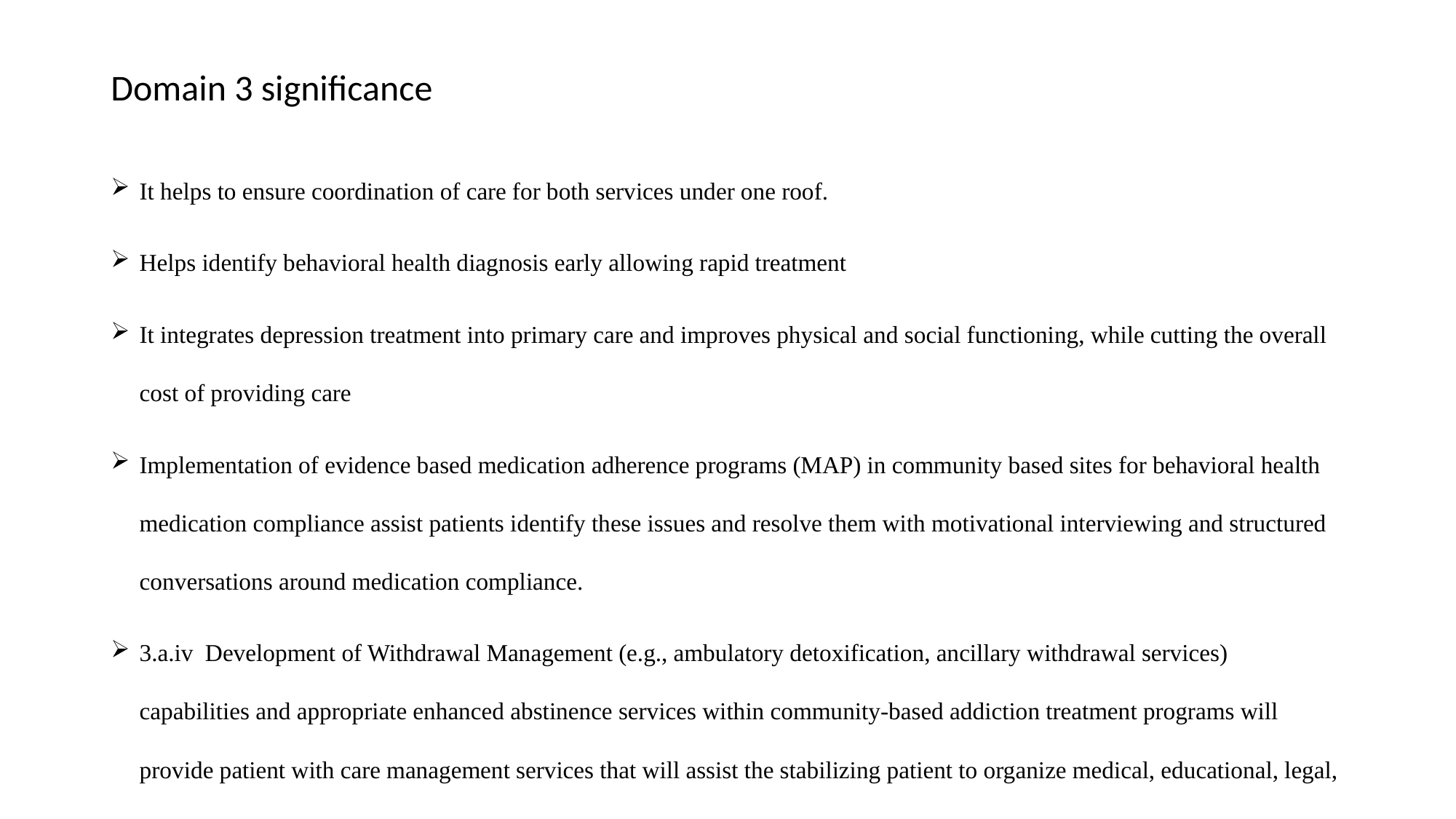

# Domain 3 significance
It helps to ensure coordination of care for both services under one roof.
Helps identify behavioral health diagnosis early allowing rapid treatment
It integrates depression treatment into primary care and improves physical and social functioning, while cutting the overall cost of providing care
Implementation of evidence based medication adherence programs (MAP) in community based sites for behavioral health medication compliance assist patients identify these issues and resolve them with motivational interviewing and structured conversations around medication compliance.
3.a.iv  Development of Withdrawal Management (e.g., ambulatory detoxification, ancillary withdrawal services) capabilities and appropriate enhanced abstinence services within community-based addiction treatment programs will provide patient with care management services that will assist the stabilizing patient to organize medical, educational, legal, financial, social, family and childcare services in support of abstinence and improved function within the community.